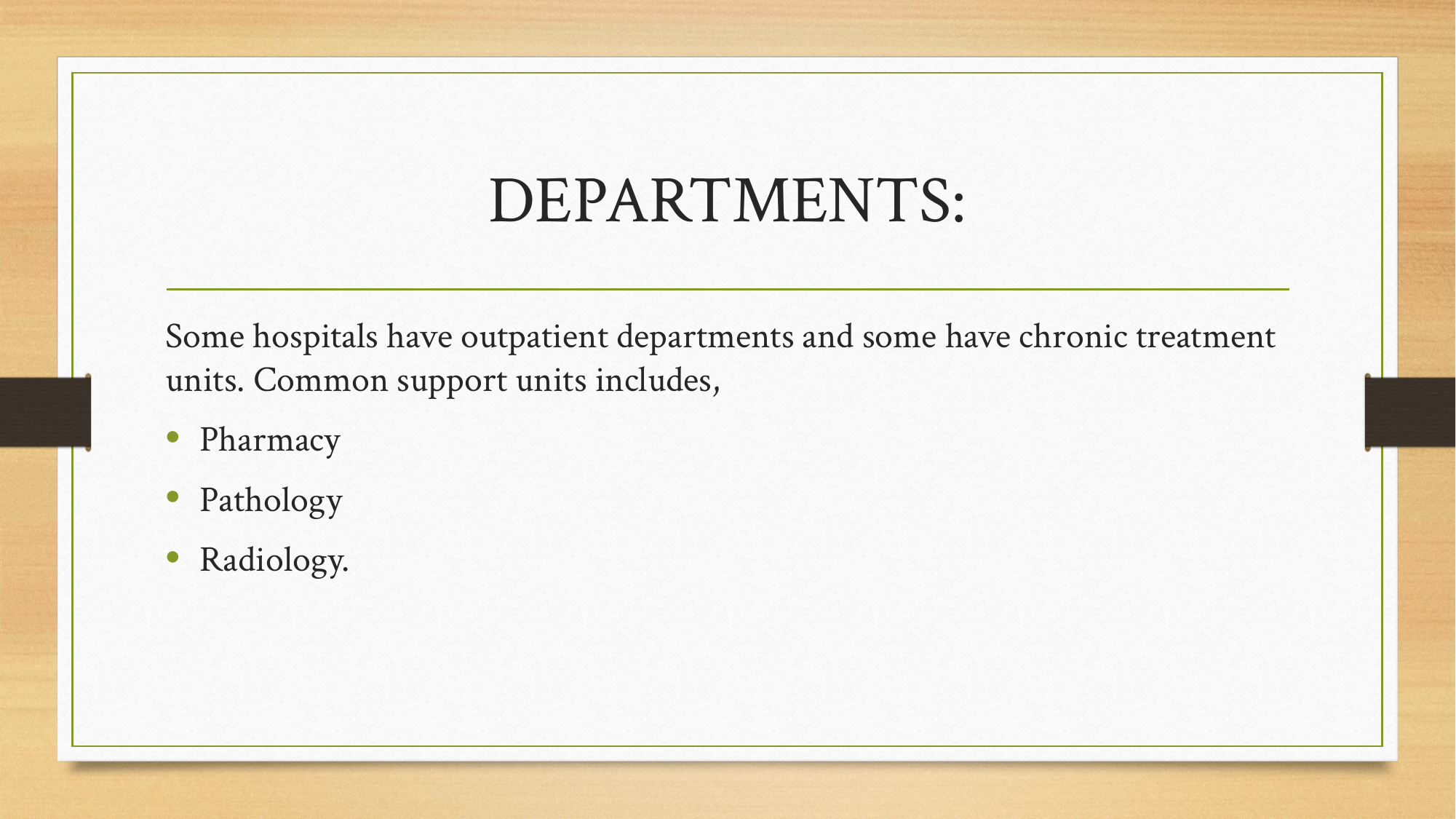

# DEPARTMENTS:
Some hospitals have outpatient departments and some have chronic treatment units. Common support units includes,
Pharmacy
Pathology
Radiology.